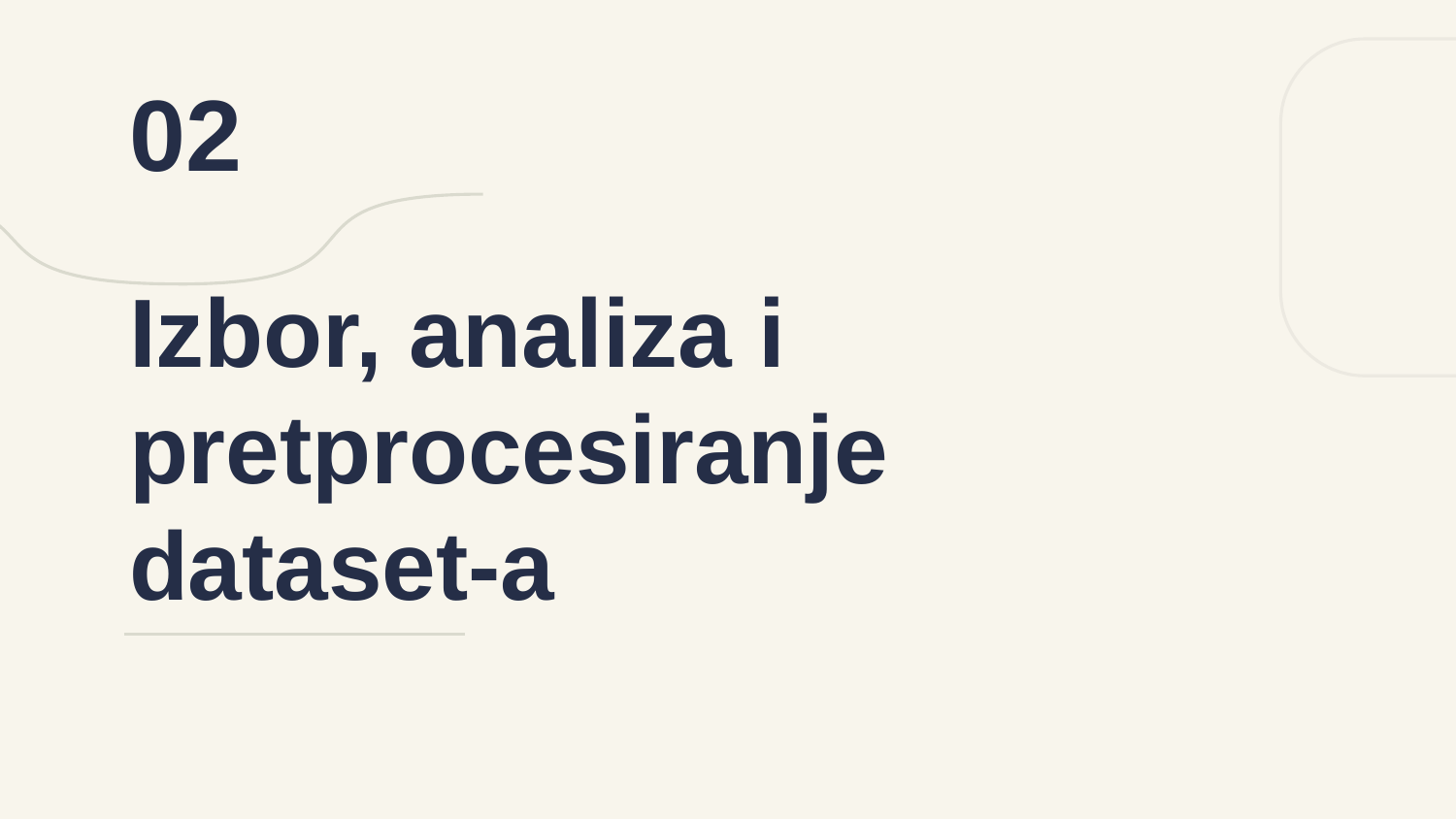

02
# Izbor, analiza i pretprocesiranje dataset-a